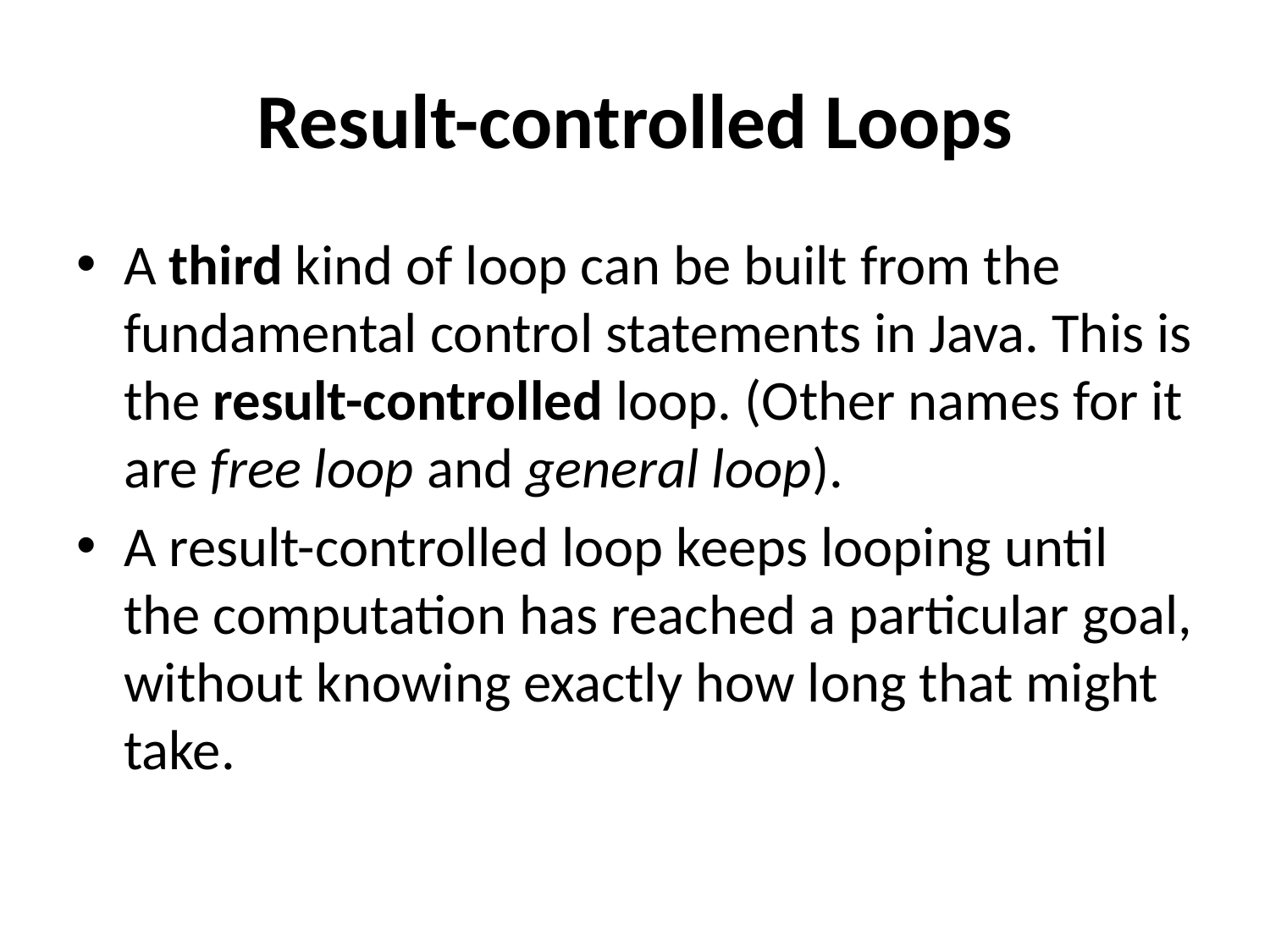

# Result-controlled Loops
A third kind of loop can be built from the fundamental control statements in Java. This is the result-controlled loop. (Other names for it are free loop and general loop).
A result-controlled loop keeps looping until the computation has reached a particular goal, without knowing exactly how long that might take.